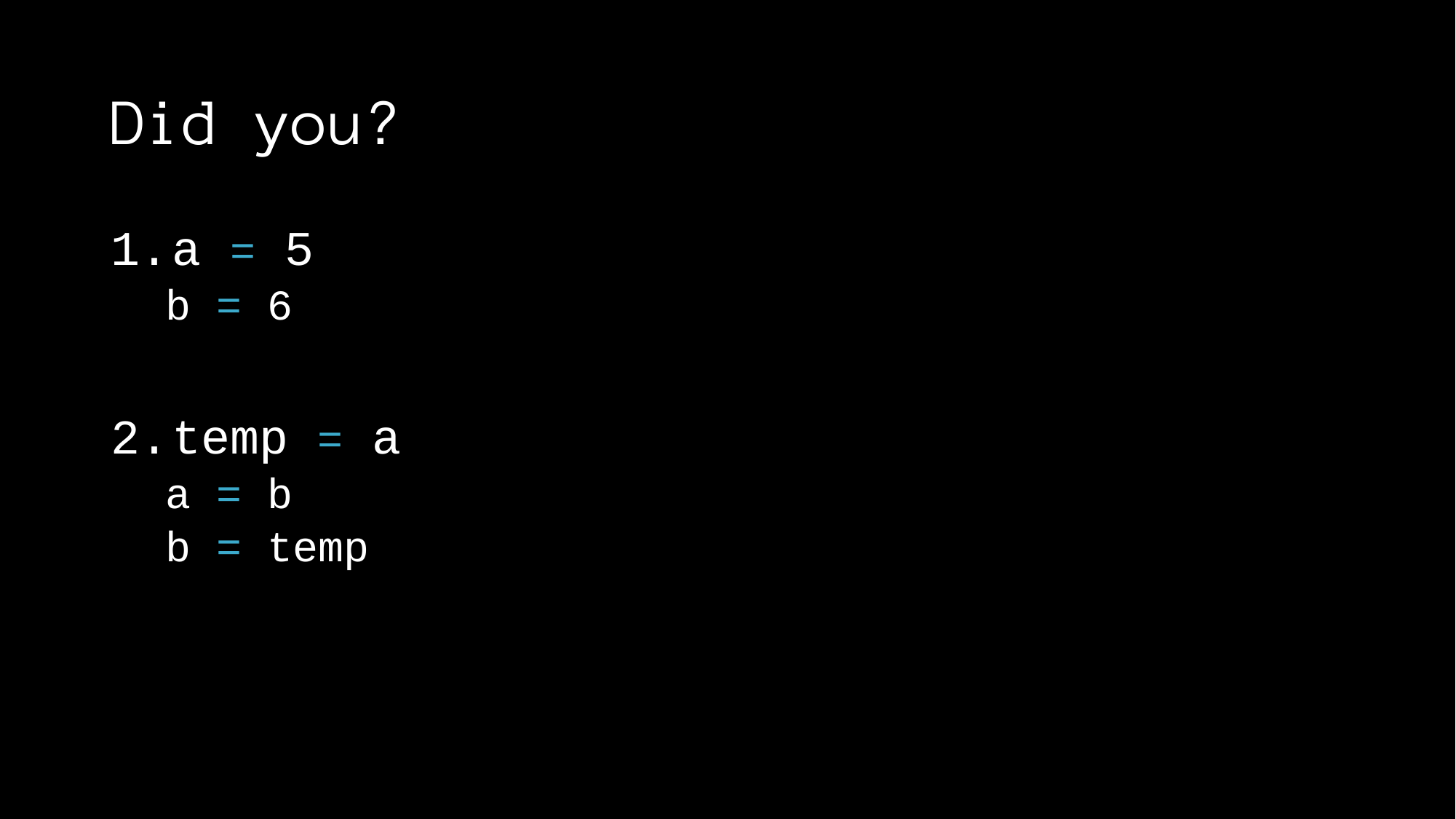

# Did you?
a = 5
b = 6

temp = a
a = b
b = temp